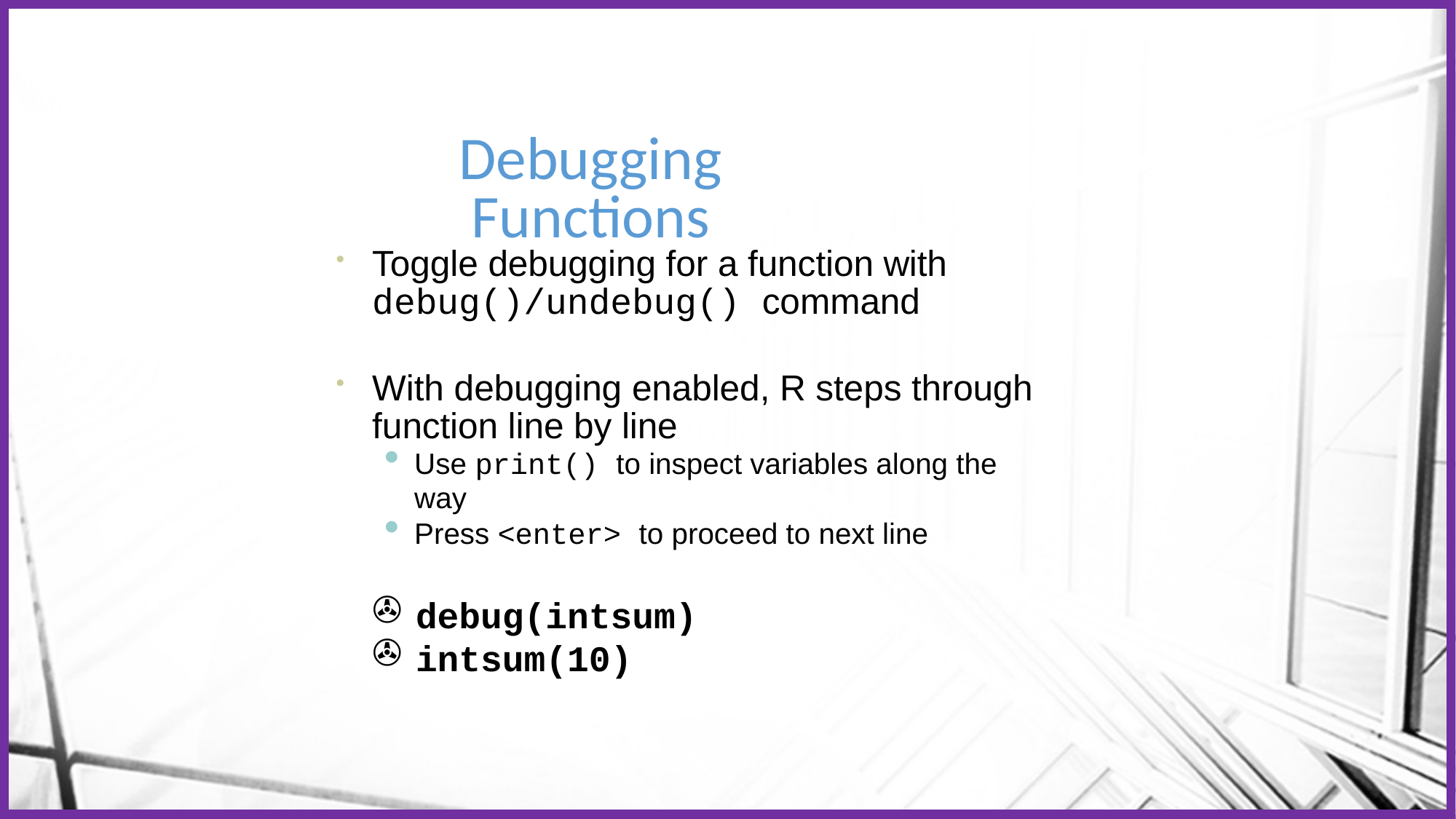

# Debugging Functions
Toggle debugging for a function with
debug()/undebug() command

With debugging enabled, R steps through
function line by line
Use print() to inspect variables along the way
Press <enter> to proceed to next line
debug(intsum)
intsum(10)